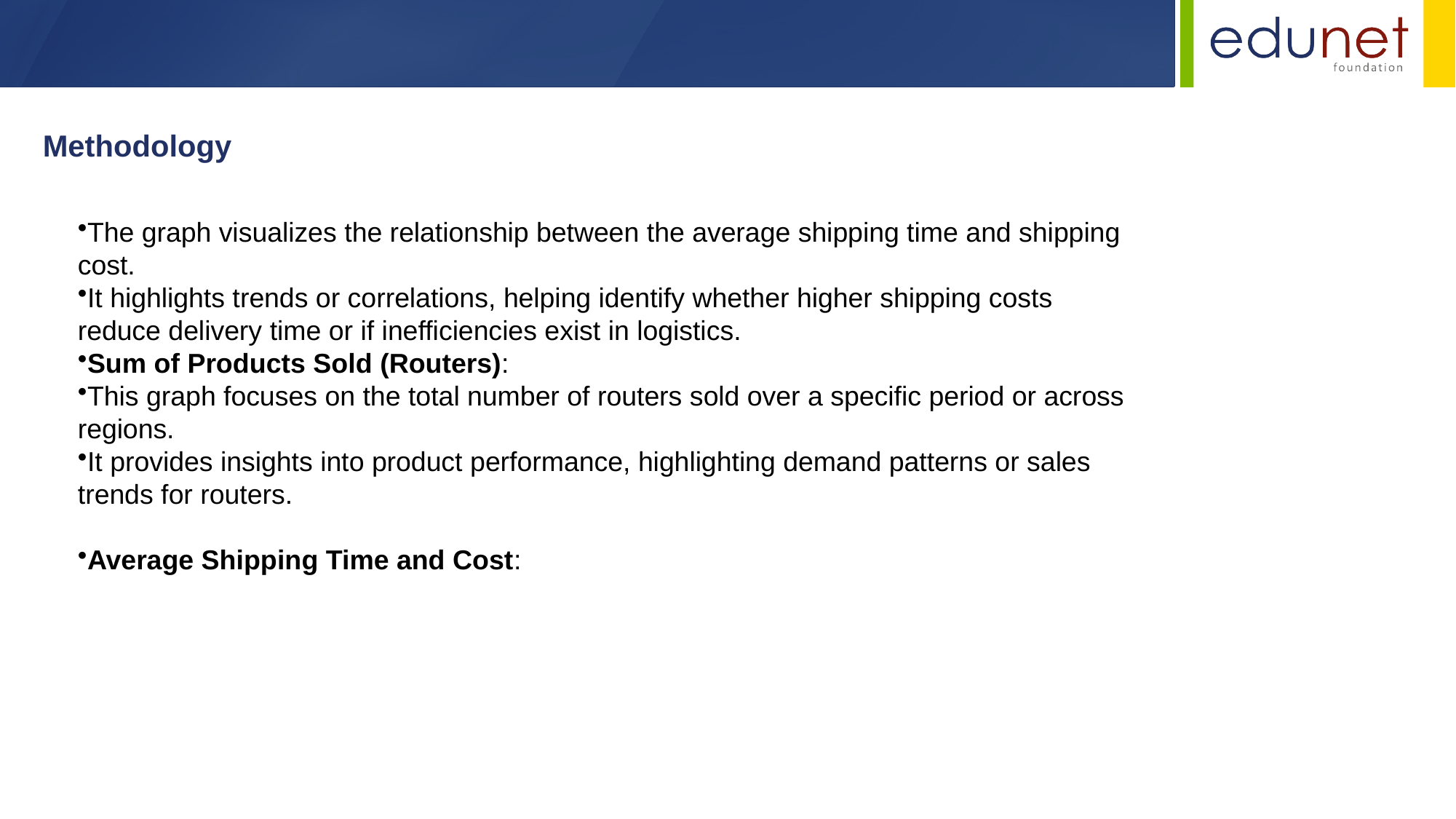

Methodology
The graph visualizes the relationship between the average shipping time and shipping cost.
It highlights trends or correlations, helping identify whether higher shipping costs reduce delivery time or if inefficiencies exist in logistics.
Sum of Products Sold (Routers):
This graph focuses on the total number of routers sold over a specific period or across regions.
It provides insights into product performance, highlighting demand patterns or sales trends for routers.

Average Shipping Time and Cost: